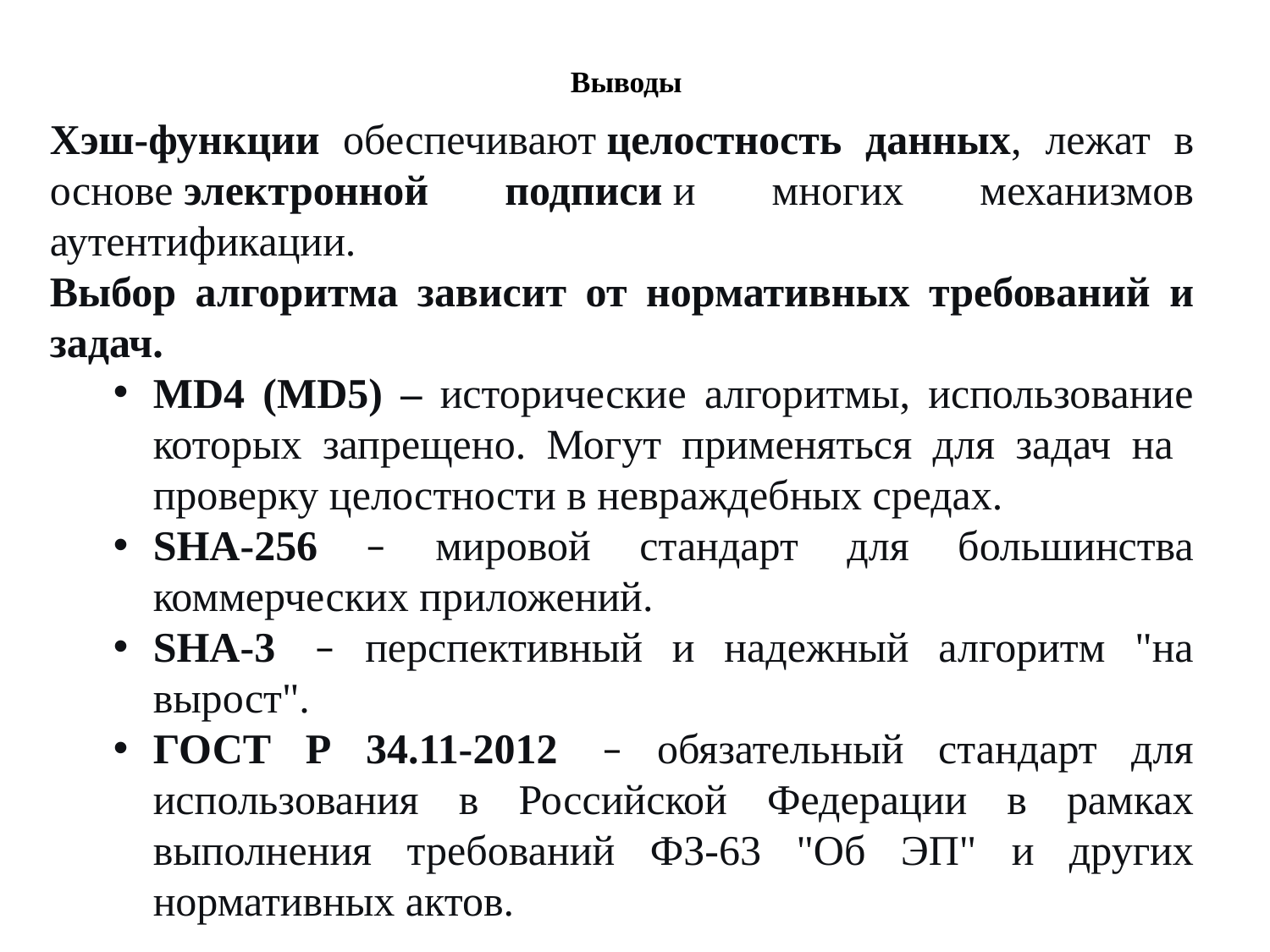

# Выводы
Хэш-функции обеспечивают целостность данных, лежат в основе электронной подписи и многих механизмов аутентификации.
Выбор алгоритма зависит от нормативных требований и задач.
MD4 (MD5) – исторические алгоритмы, использование которых запрещено. Могут применяться для задач на  проверку целостности в невраждебных средах.
SHA-256 – мировой стандарт для большинства коммерческих приложений.
SHA-3  – перспективный и надежный алгоритм "на вырост".
ГОСТ Р 34.11-2012  – обязательный стандарт для использования в Российской Федерации в рамках выполнения требований ФЗ-63 "Об ЭП" и других нормативных актов.